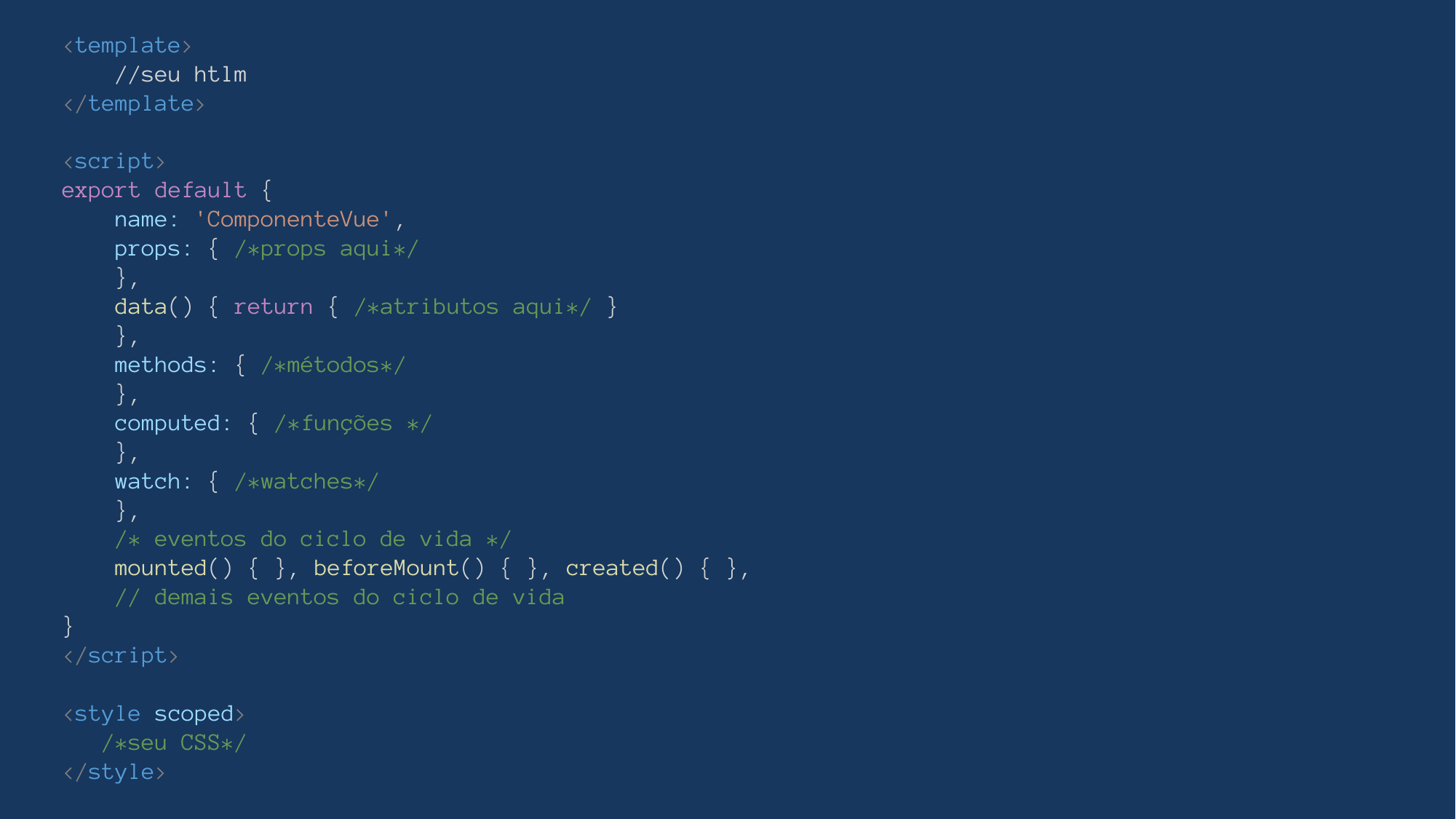

<template>
    //seu htlm
</template>
<script>
export default {
    name: 'ComponenteVue',
    props: { /*props aqui*/
    },
    data() { return { /*atributos aqui*/ }
    },
    methods: { /*métodos*/
    },
    computed: { /*funções */
    },
    watch: { /*watches*/
    },
    /* eventos do ciclo de vida */
    mounted() { }, beforeMount() { }, created() { },
    // demais eventos do ciclo de vida
}
</script>
<style scoped>
   /*seu CSS*/
</style>